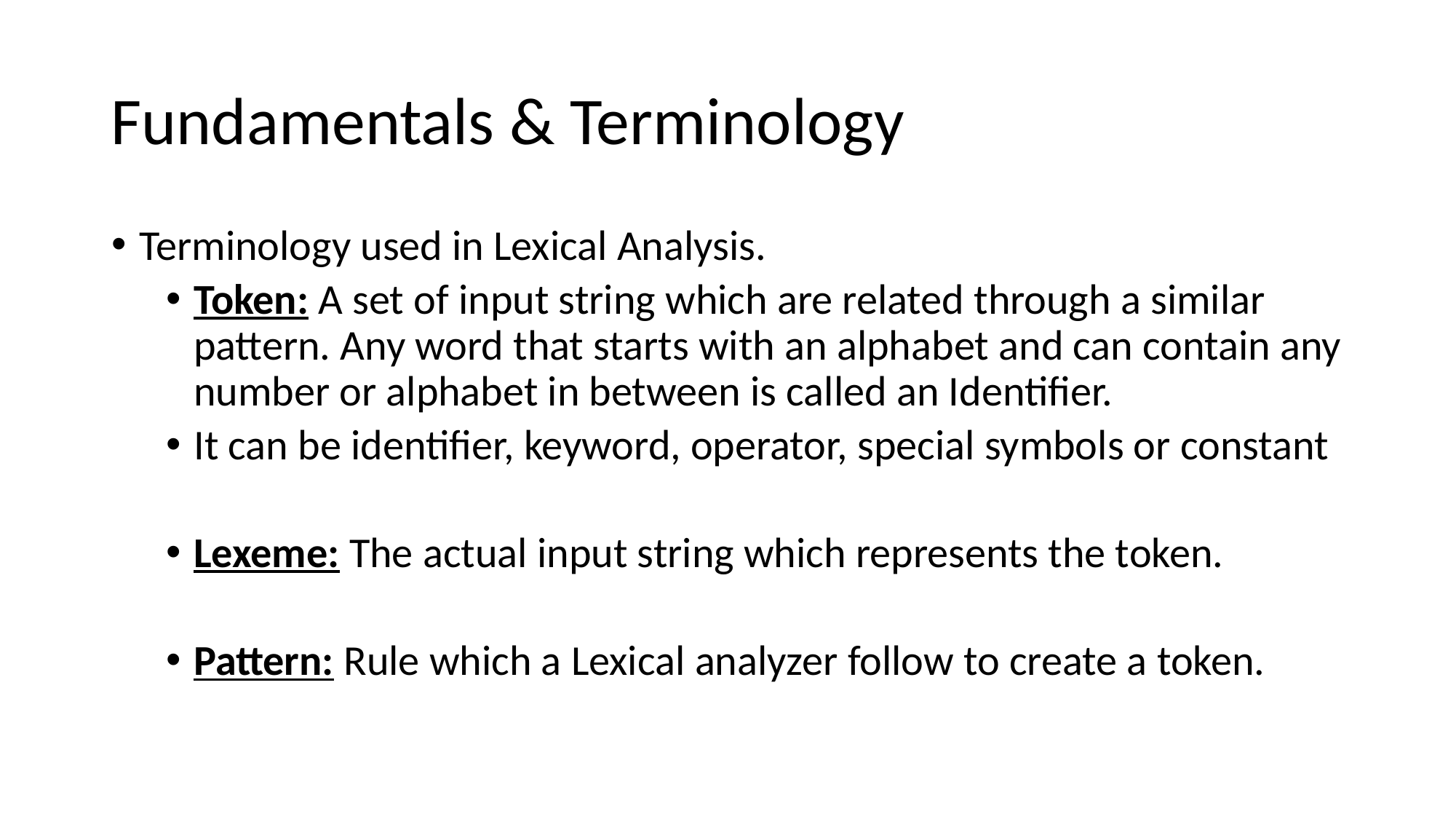

# Fundamentals & Terminology
Terminology used in Lexical Analysis.
Token: A set of input string which are related through a similar pattern. Any word that starts with an alphabet and can contain any number or alphabet in between is called an Identifier.
It can be identifier, keyword, operator, special symbols or constant

Lexeme: The actual input string which represents the token.

Pattern: Rule which a Lexical analyzer follow to create a token.